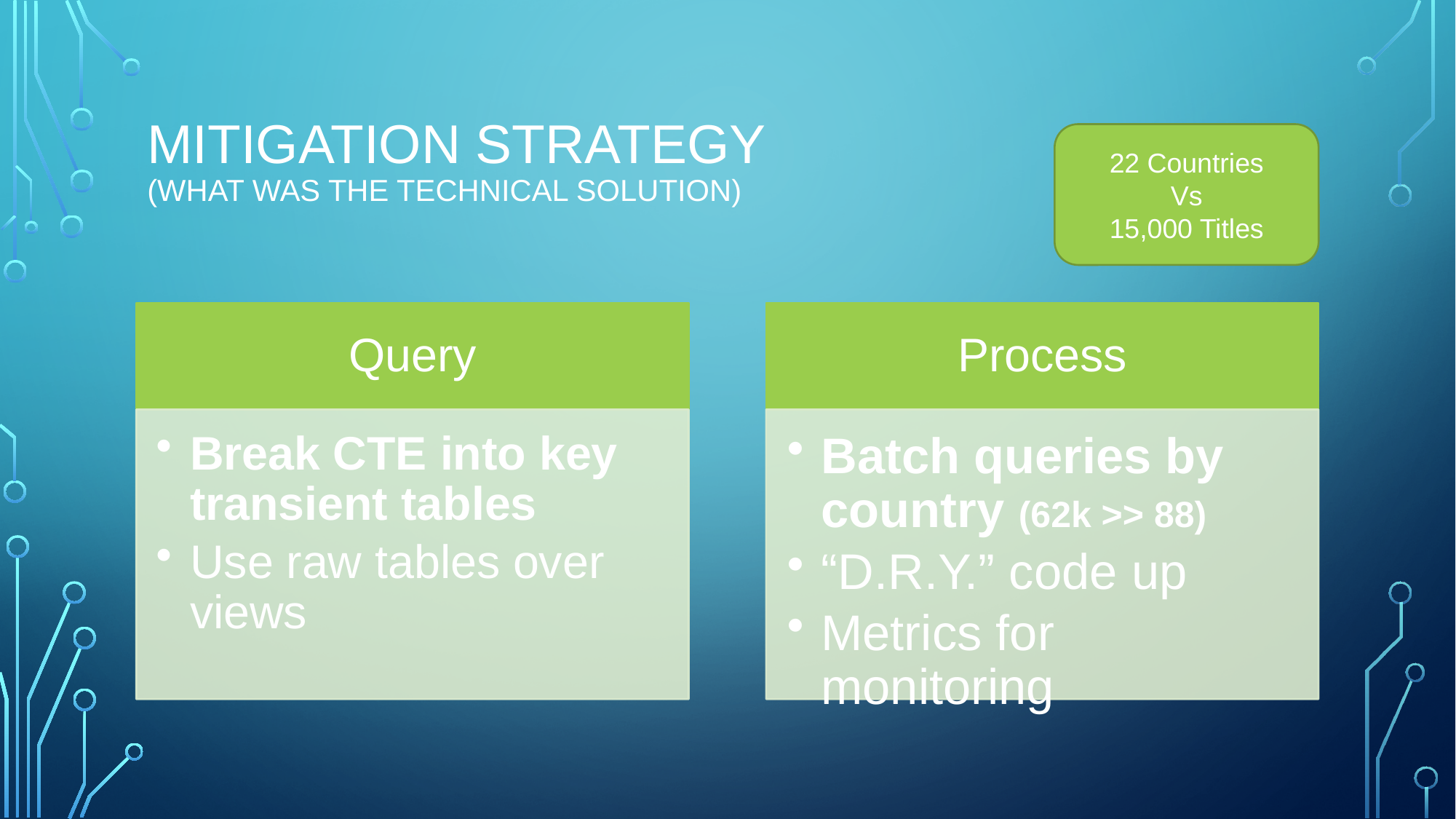

# Mitigation Strategy (what was the technical solution)
22 Countries
Vs
15,000 Titles
Query
Break CTE into key transient tables
Use raw tables over views
Process
Batch queries by country (62k >> 88)
“D.R.Y.” code up
Metrics for monitoring